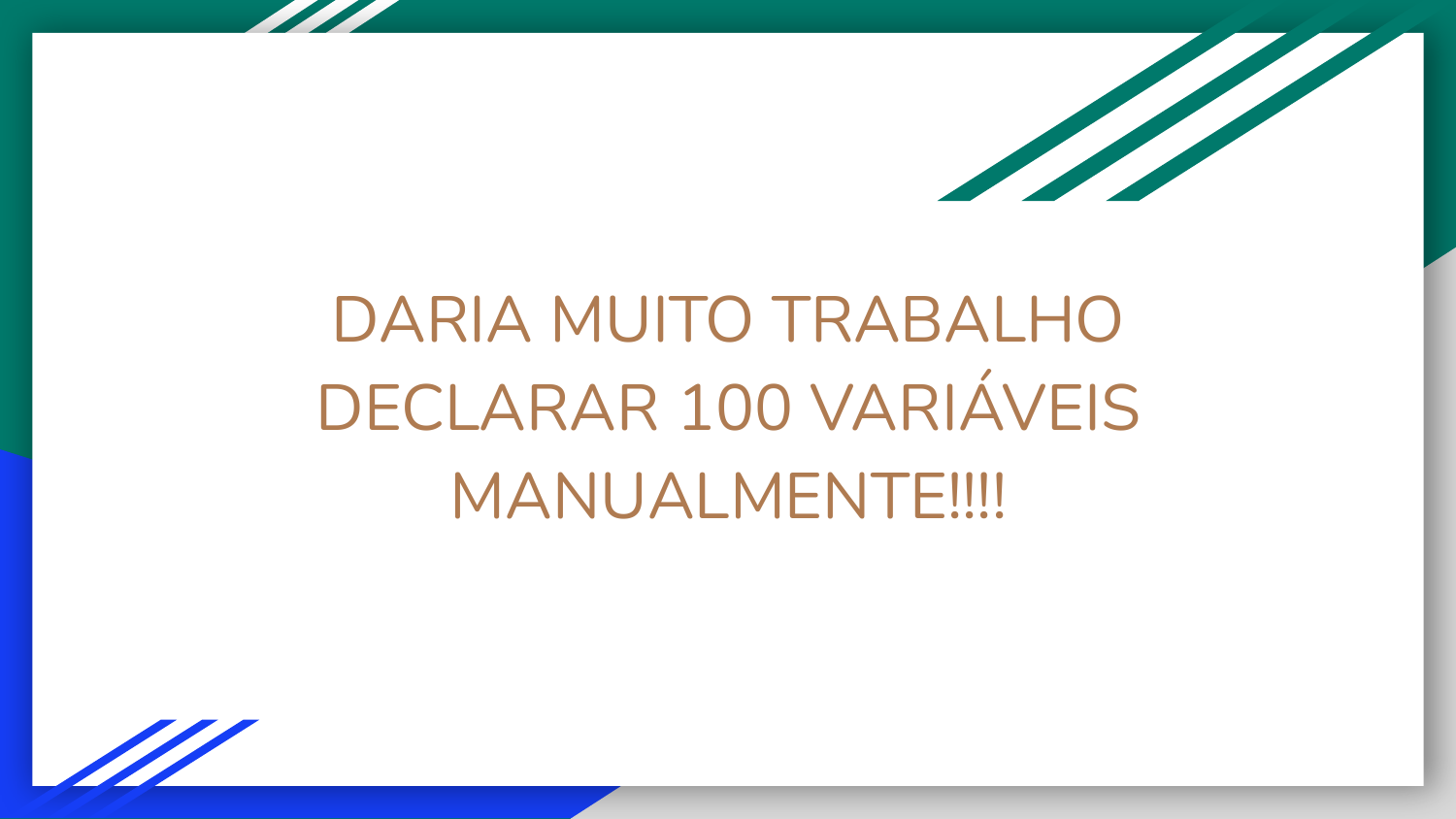

# DARIA MUITO TRABALHO DECLARAR 100 VARIÁVEIS MANUALMENTE!!!!